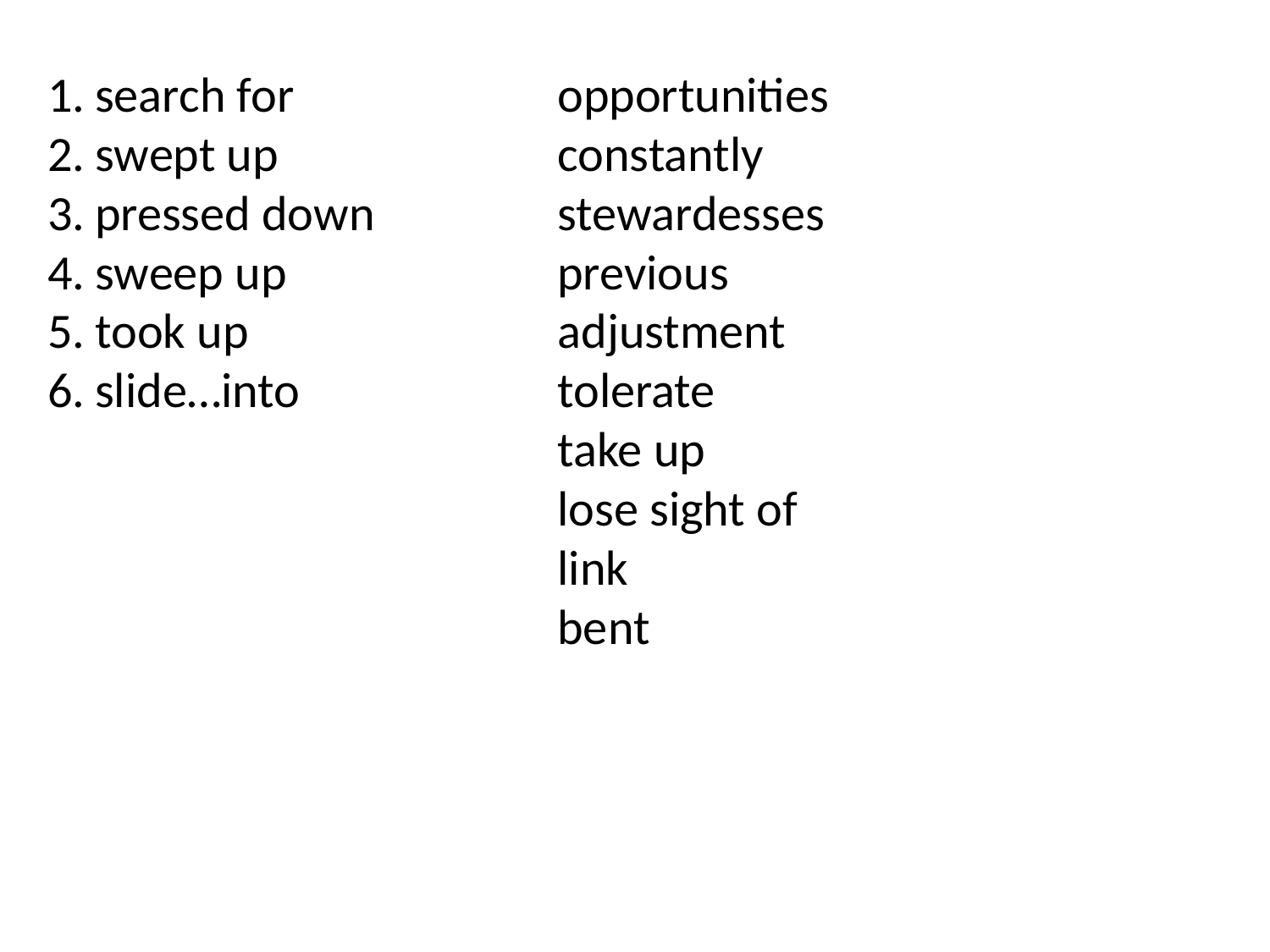

search for
swept up
pressed down
sweep up
took up
slide…into
opportunities
constantly
stewardesses
previous
adjustment
tolerate
take up
lose sight of
link
bent